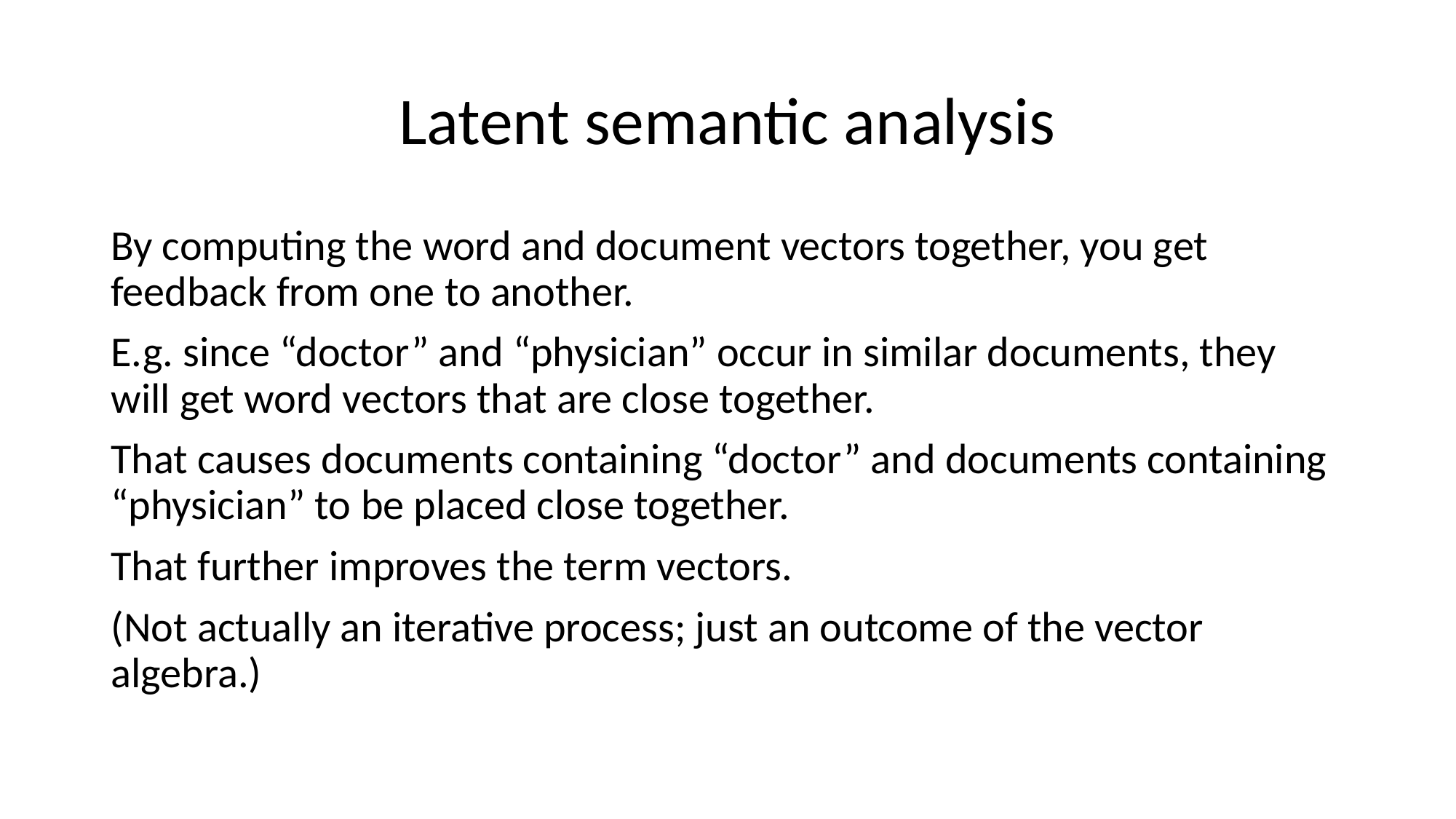

# Latent semantic analysis
By computing the word and document vectors together, you get feedback from one to another.
E.g. since “doctor” and “physician” occur in similar documents, they will get word vectors that are close together.
That causes documents containing “doctor” and documents containing “physician” to be placed close together.
That further improves the term vectors.
(Not actually an iterative process; just an outcome of the vector algebra.)